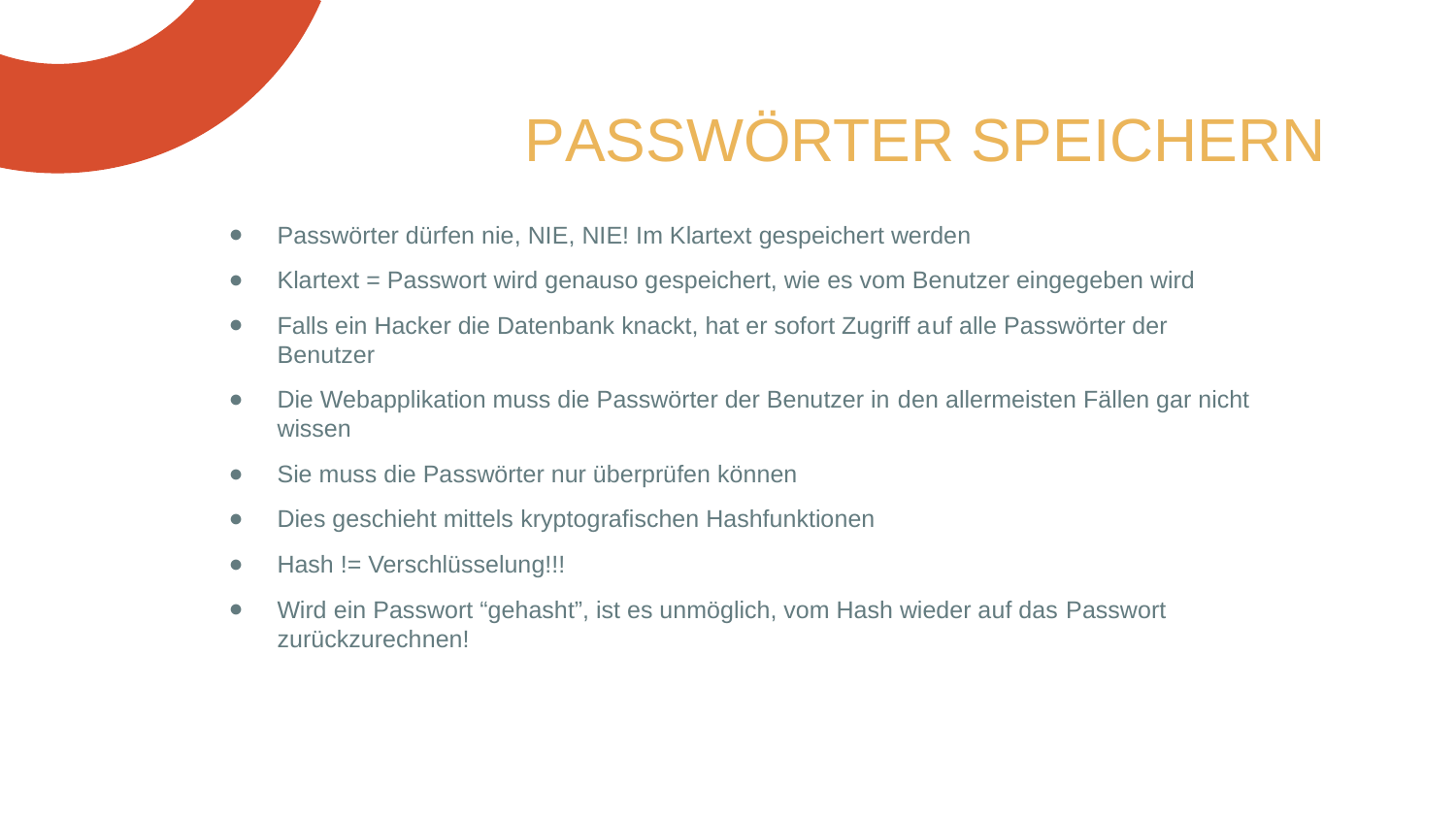

# PASSWÖRTER SPEICHERN
Passwörter dürfen nie, NIE, NIE! Im Klartext gespeichert werden
Klartext = Passwort wird genauso gespeichert, wie es vom Benutzer eingegeben wird
Falls ein Hacker die Datenbank knackt, hat er sofort Zugriff auf alle Passwörter der Benutzer
Die Webapplikation muss die Passwörter der Benutzer in den allermeisten Fällen gar nicht wissen
Sie muss die Passwörter nur überprüfen können
Dies geschieht mittels kryptografischen Hashfunktionen
Hash != Verschlüsselung!!!
Wird ein Passwort “gehasht”, ist es unmöglich, vom Hash wieder auf das Passwort zurückzurechnen!